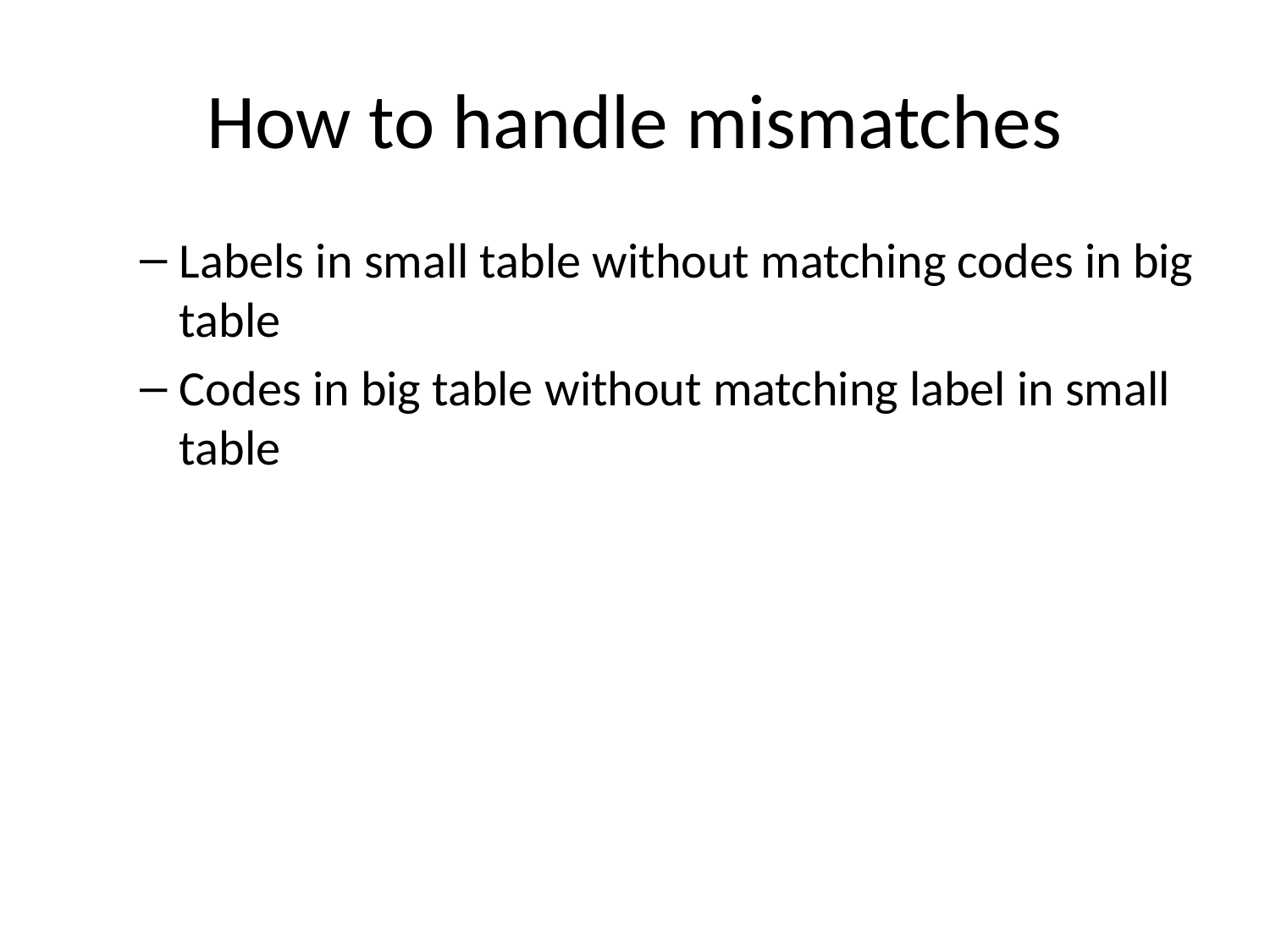

# How to handle mismatches
Labels in small table without matching codes in big table
Codes in big table without matching label in small table